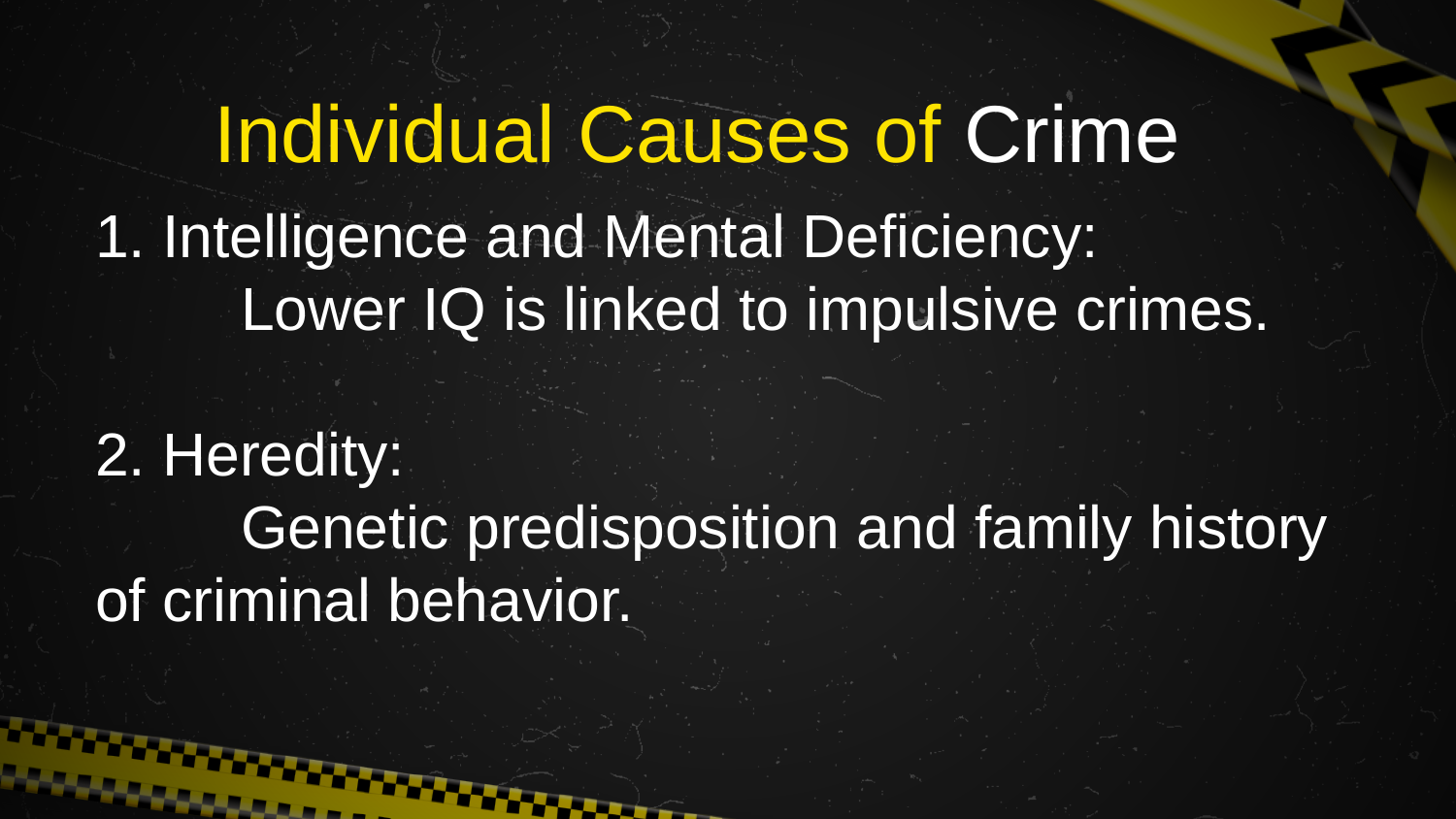

# Individual Causes of Crime
1. Intelligence and Mental Deficiency:
	Lower IQ is linked to impulsive crimes.

2. Heredity:
	Genetic predisposition and family history of criminal behavior.